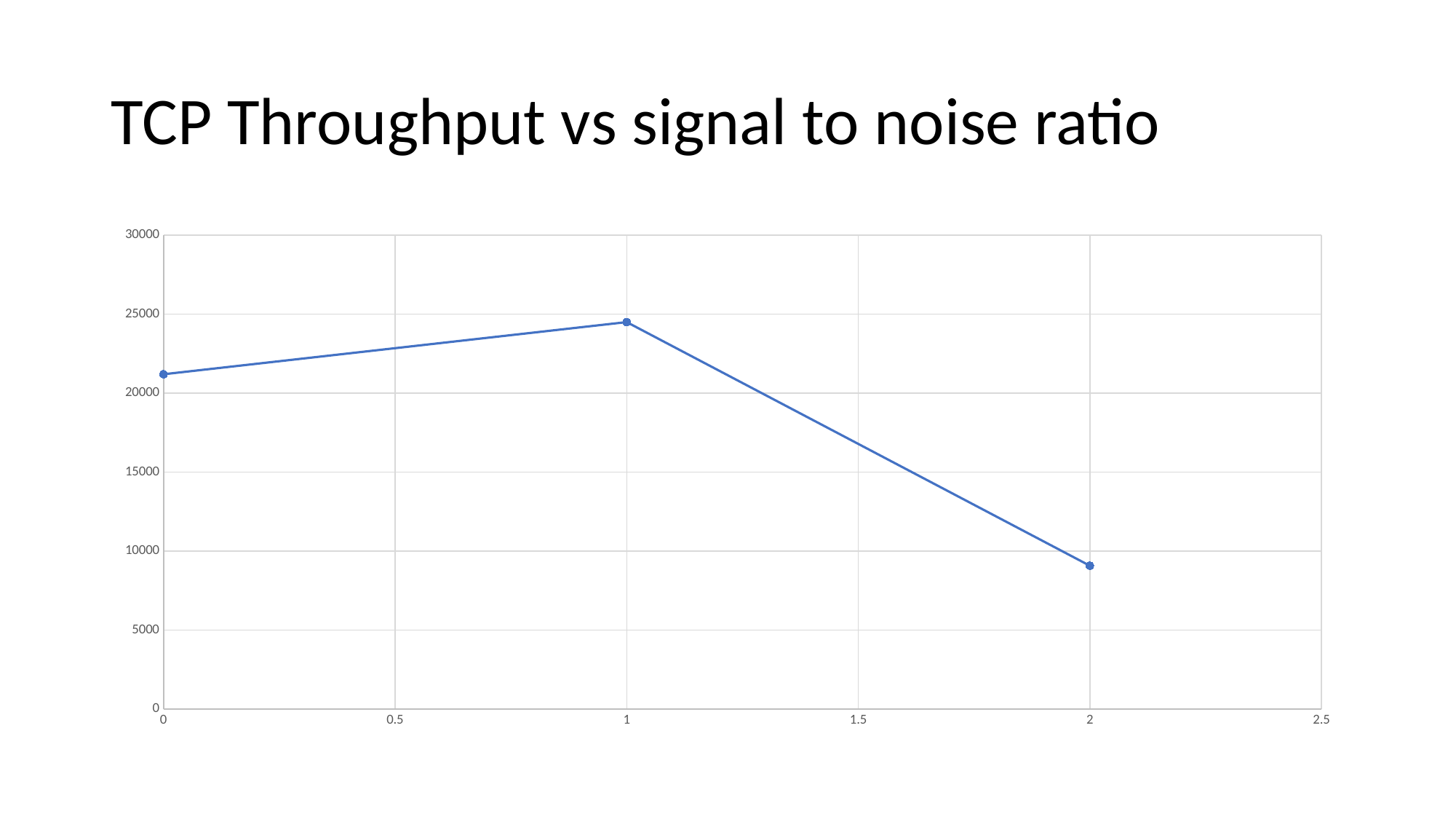

# TCP Throughput vs signal to noise ratio

### Chart

| Category |  |
|---|---|